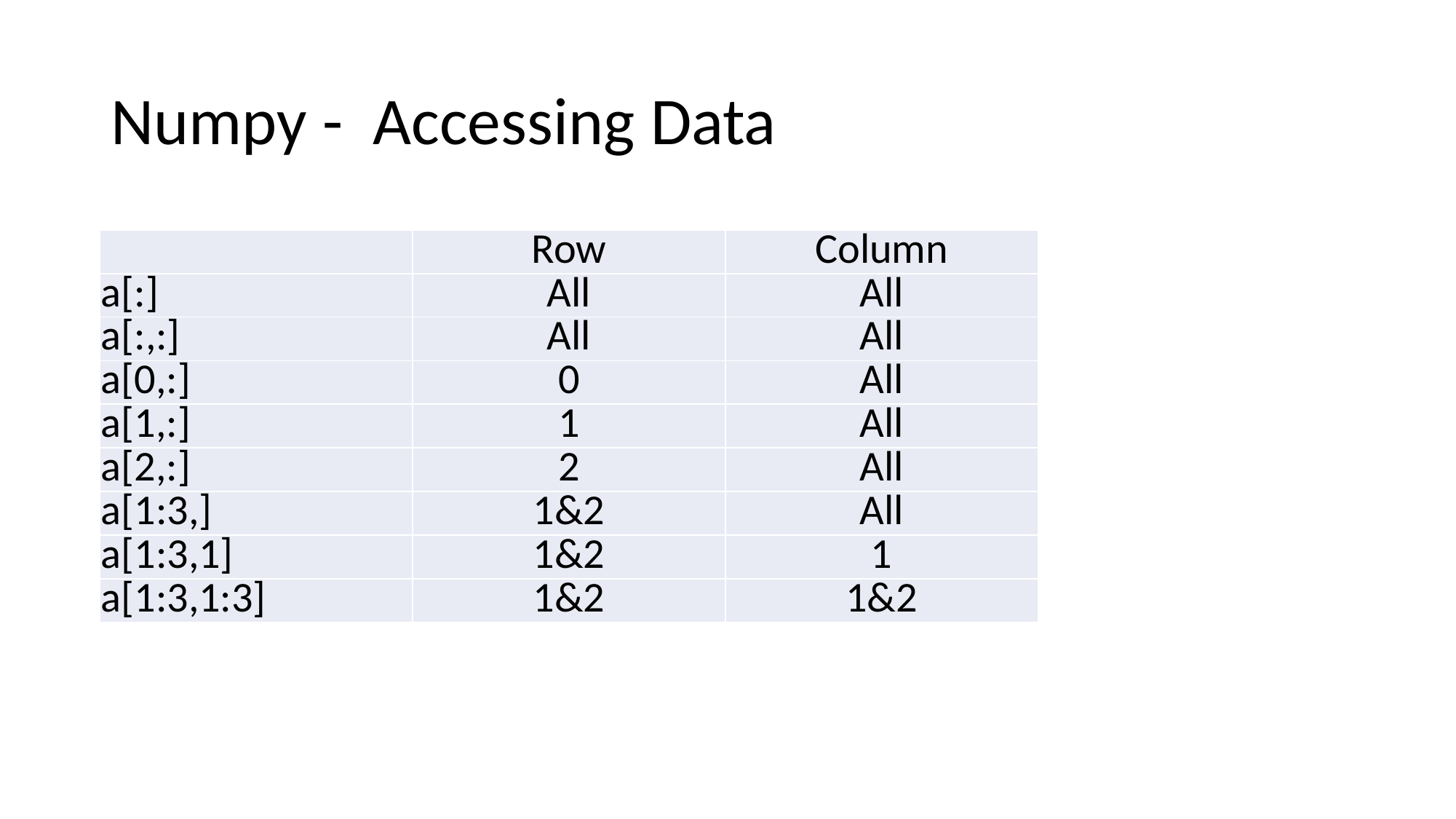

# Numpy -  Accessing Data
|  | Row | Column |
| --- | --- | --- |
| a[:] | All | All |
| a[:,:] | All | All |
| a[0,:] | 0 | All |
| a[1,:] | 1 | All |
| a[2,:] | 2 | All |
| a[1:3,] | 1&2 | All |
| a[1:3,1] | 1&2 | 1 |
| a[1:3,1:3] | 1&2 | 1&2 |